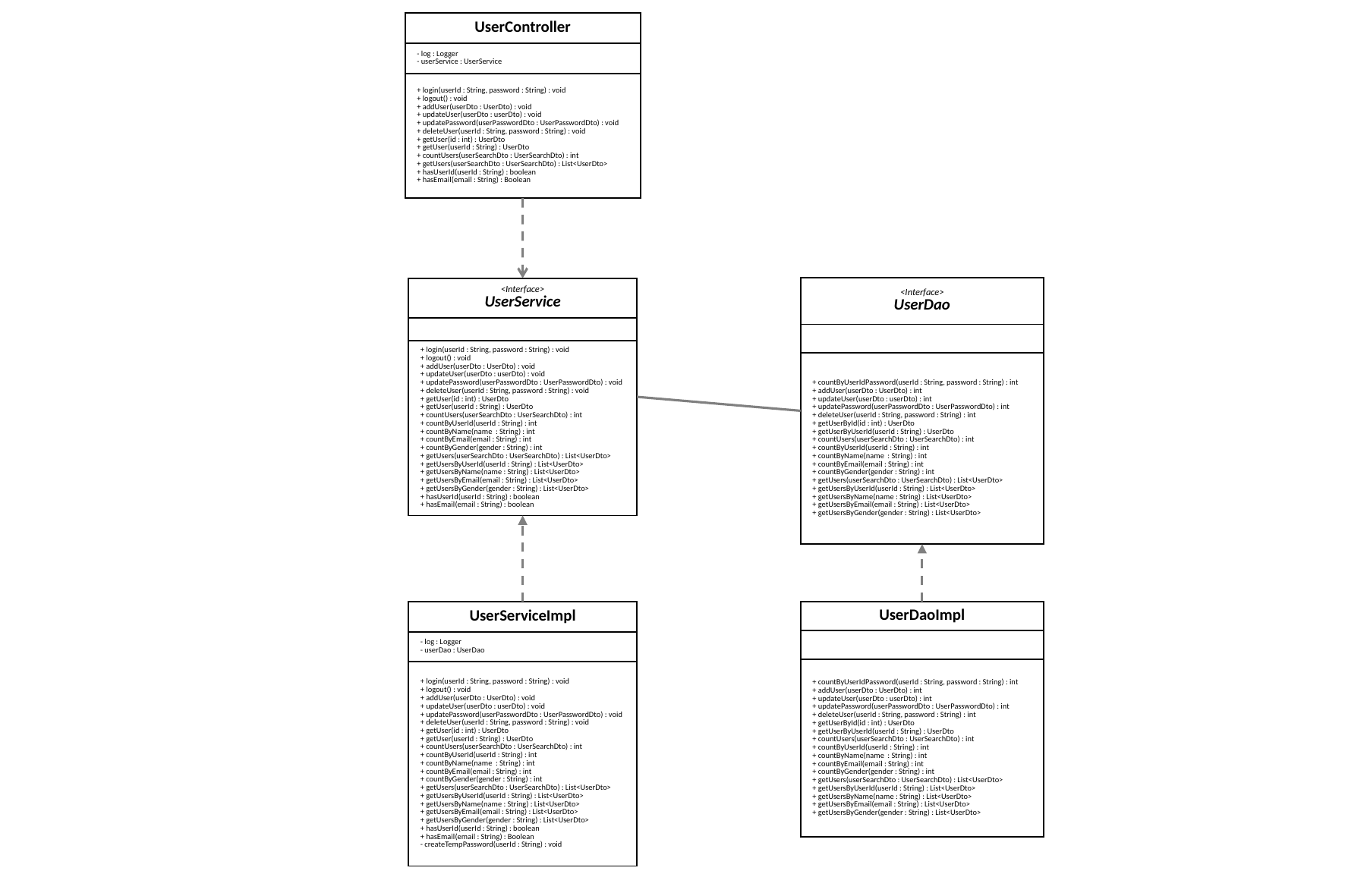

| UserController |
| --- |
| - log : Logger - userService : UserService |
| + login(userId : String, password : String) : void + logout() : void + addUser(userDto : UserDto) : void + updateUser(userDto : userDto) : void + updatePassword(userPasswordDto : UserPasswordDto) : void + deleteUser(userId : String, password : String) : void + getUser(id : int) : UserDto + getUser(userId : String) : UserDto + countUsers(userSearchDto : UserSearchDto) : int + getUsers(userSearchDto : UserSearchDto) : List<UserDto> + hasUserId(userId : String) : boolean + hasEmail(email : String) : Boolean |
| <Interface> UserDao |
| --- |
|  |
| + countByUserIdPassword(userId : String, password : String) : int + addUser(userDto : UserDto) : int + updateUser(userDto : userDto) : int + updatePassword(userPasswordDto : UserPasswordDto) : int + deleteUser(userId : String, password : String) : int + getUserById(id : int) : UserDto + getUserByUserId(userId : String) : UserDto + countUsers(userSearchDto : UserSearchDto) : int + countByUserId(userId : String) : int + countByName(name : String) : int + countByEmail(email : String) : int + countByGender(gender : String) : int + getUsers(userSearchDto : UserSearchDto) : List<UserDto> + getUsersByUserId(userId : String) : List<UserDto> + getUsersByName(name : String) : List<UserDto> + getUsersByEmail(email : String) : List<UserDto> + getUsersByGender(gender : String) : List<UserDto> |
| <Interface> UserService |
| --- |
|  |
| + login(userId : String, password : String) : void + logout() : void + addUser(userDto : UserDto) : void + updateUser(userDto : userDto) : void + updatePassword(userPasswordDto : UserPasswordDto) : void + deleteUser(userId : String, password : String) : void + getUser(id : int) : UserDto + getUser(userId : String) : UserDto + countUsers(userSearchDto : UserSearchDto) : int + countByUserId(userId : String) : int + countByName(name : String) : int + countByEmail(email : String) : int + countByGender(gender : String) : int + getUsers(userSearchDto : UserSearchDto) : List<UserDto> + getUsersByUserId(userId : String) : List<UserDto> + getUsersByName(name : String) : List<UserDto> + getUsersByEmail(email : String) : List<UserDto> + getUsersByGender(gender : String) : List<UserDto> + hasUserId(userId : String) : boolean + hasEmail(email : String) : boolean |
| UserDaoImpl |
| --- |
|  |
| + countByUserIdPassword(userId : String, password : String) : int + addUser(userDto : UserDto) : int + updateUser(userDto : userDto) : int + updatePassword(userPasswordDto : UserPasswordDto) : int + deleteUser(userId : String, password : String) : int + getUserById(id : int) : UserDto + getUserByUserId(userId : String) : UserDto + countUsers(userSearchDto : UserSearchDto) : int + countByUserId(userId : String) : int + countByName(name : String) : int + countByEmail(email : String) : int + countByGender(gender : String) : int + getUsers(userSearchDto : UserSearchDto) : List<UserDto> + getUsersByUserId(userId : String) : List<UserDto> + getUsersByName(name : String) : List<UserDto> + getUsersByEmail(email : String) : List<UserDto> + getUsersByGender(gender : String) : List<UserDto> |
| UserServiceImpl |
| --- |
| - log : Logger - userDao : UserDao |
| + login(userId : String, password : String) : void + logout() : void + addUser(userDto : UserDto) : void + updateUser(userDto : userDto) : void + updatePassword(userPasswordDto : UserPasswordDto) : void + deleteUser(userId : String, password : String) : void + getUser(id : int) : UserDto + getUser(userId : String) : UserDto + countUsers(userSearchDto : UserSearchDto) : int + countByUserId(userId : String) : int + countByName(name : String) : int + countByEmail(email : String) : int + countByGender(gender : String) : int + getUsers(userSearchDto : UserSearchDto) : List<UserDto> + getUsersByUserId(userId : String) : List<UserDto> + getUsersByName(name : String) : List<UserDto> + getUsersByEmail(email : String) : List<UserDto> + getUsersByGender(gender : String) : List<UserDto> + hasUserId(userId : String) : boolean + hasEmail(email : String) : Boolean - createTempPassword(userId : String) : void |